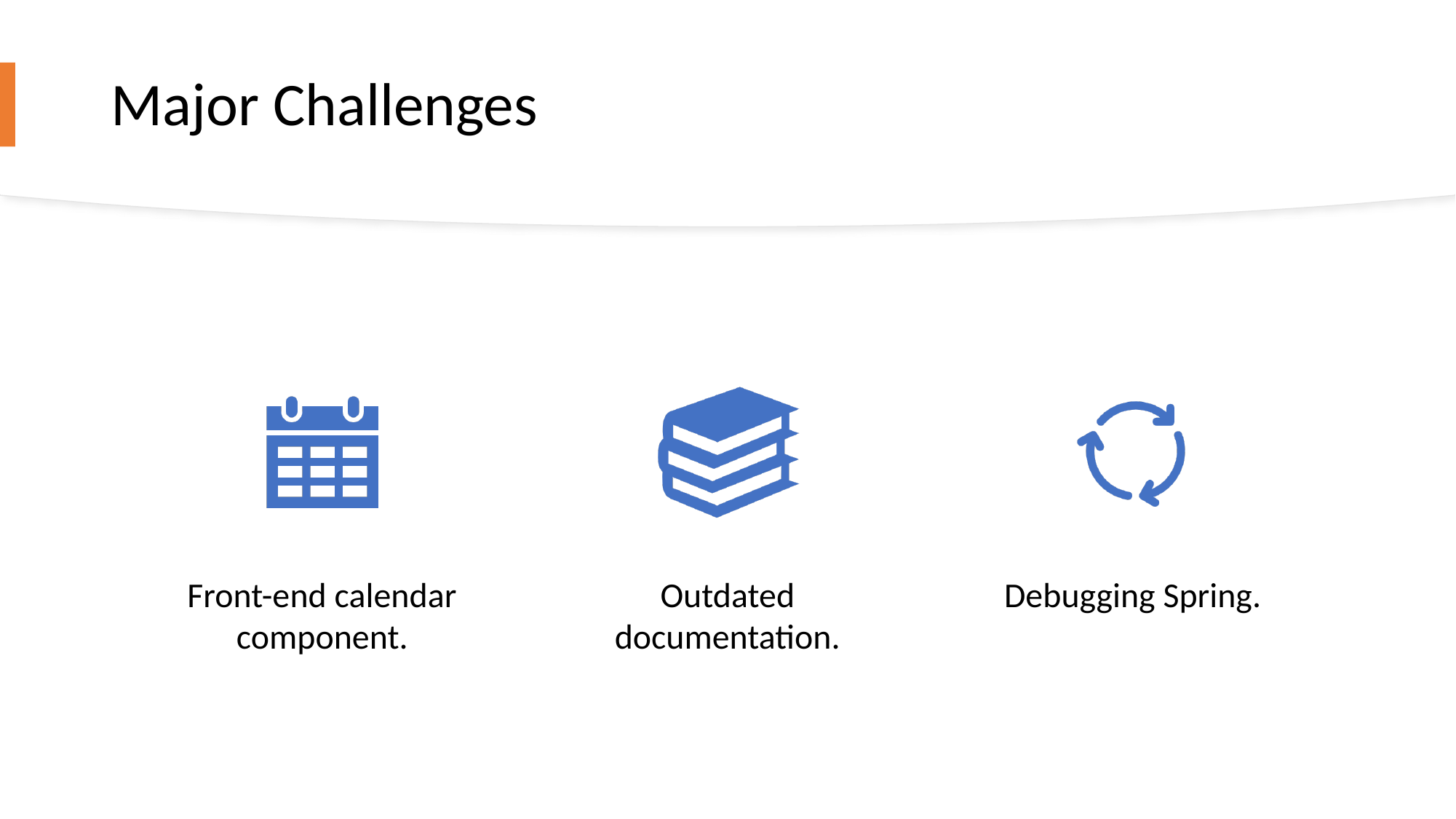

# Major Challenges

Front-end calendar component.
Outdated documentation.
Debugging Spring.